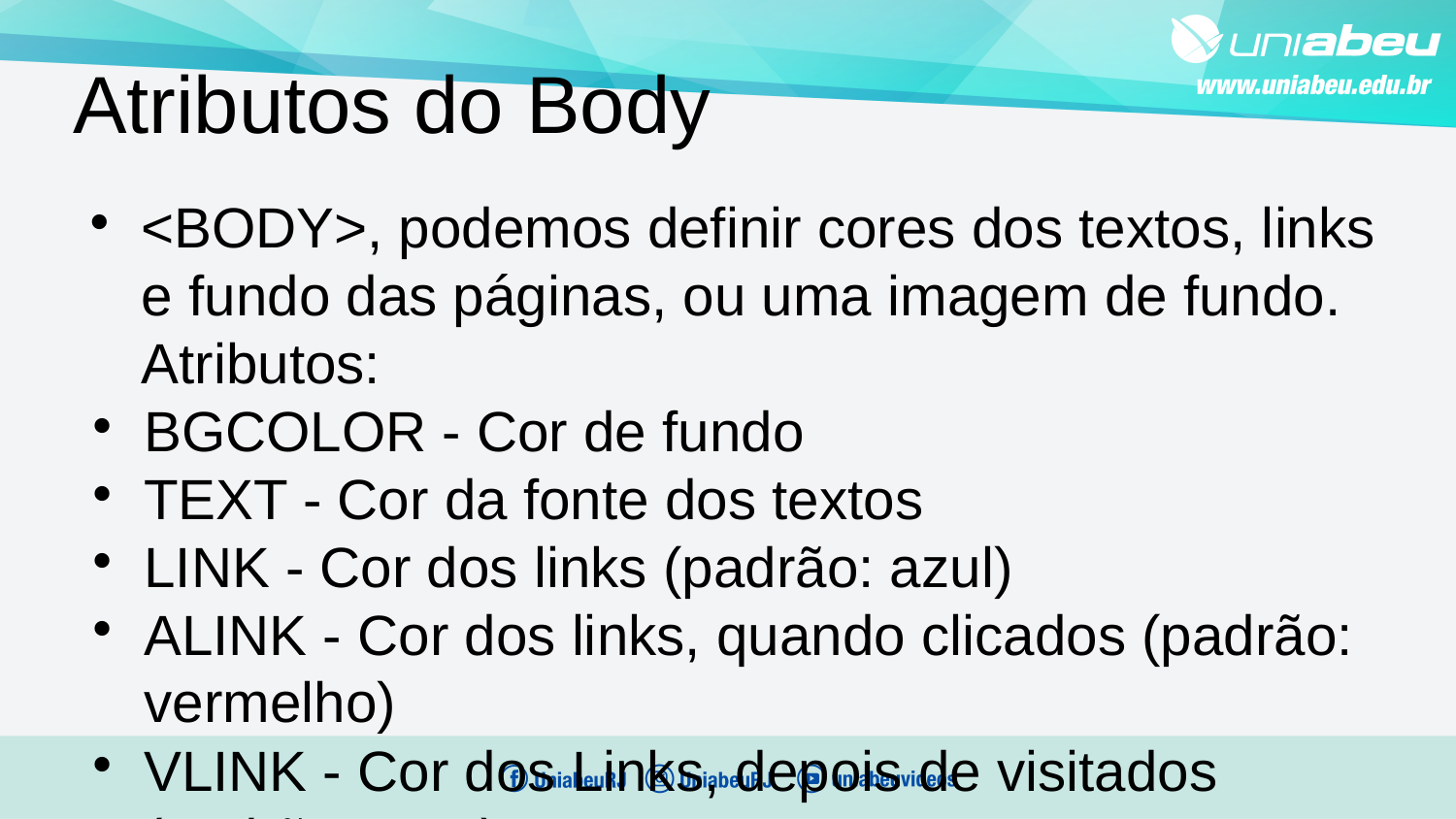

Atributos do Body
<BODY>, podemos definir cores dos textos, links e fundo das páginas, ou uma imagem de fundo. Atributos:
BGCOLOR - Cor de fundo
TEXT - Cor da fonte dos textos
LINK - Cor dos links (padrão: azul)
ALINK - Cor dos links, quando clicados (padrão: vermelho)
VLINK - Cor dos Links, depois de visitados (padrão: roxo)
BACKGROUND - Imagem de fundo: Indica o URL da imagem.
Podemos definir tudo de uma só vez, colocando o seguinte código:
<BODY BGCOLOR="YELLOW" TEXT="BLACK" LINK="BLUE" ALINK="RED" VLINK="PURPLE">